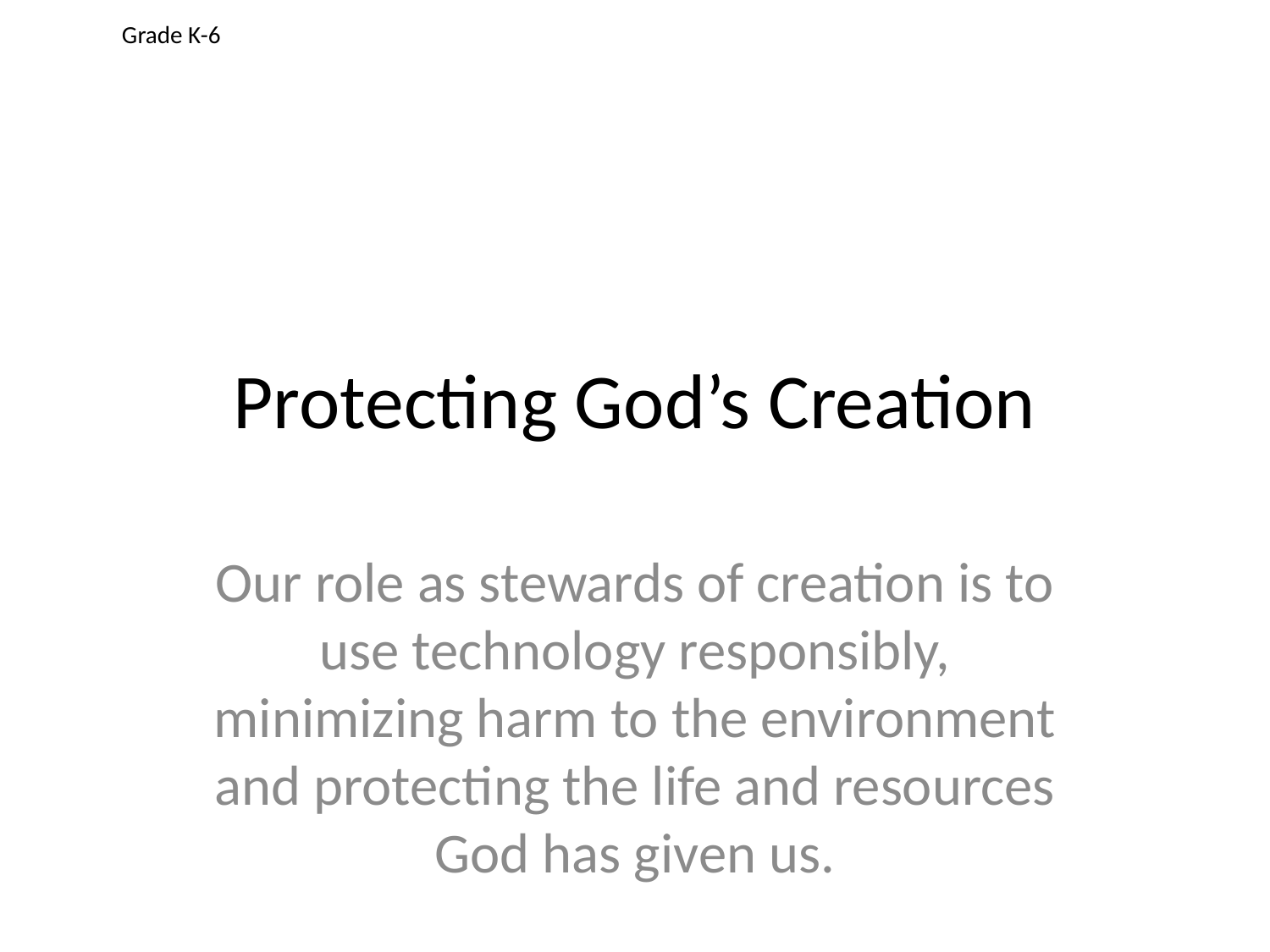

Grade K-6
# Protecting God’s Creation
Our role as stewards of creation is to use technology responsibly, minimizing harm to the environment and protecting the life and resources God has given us.